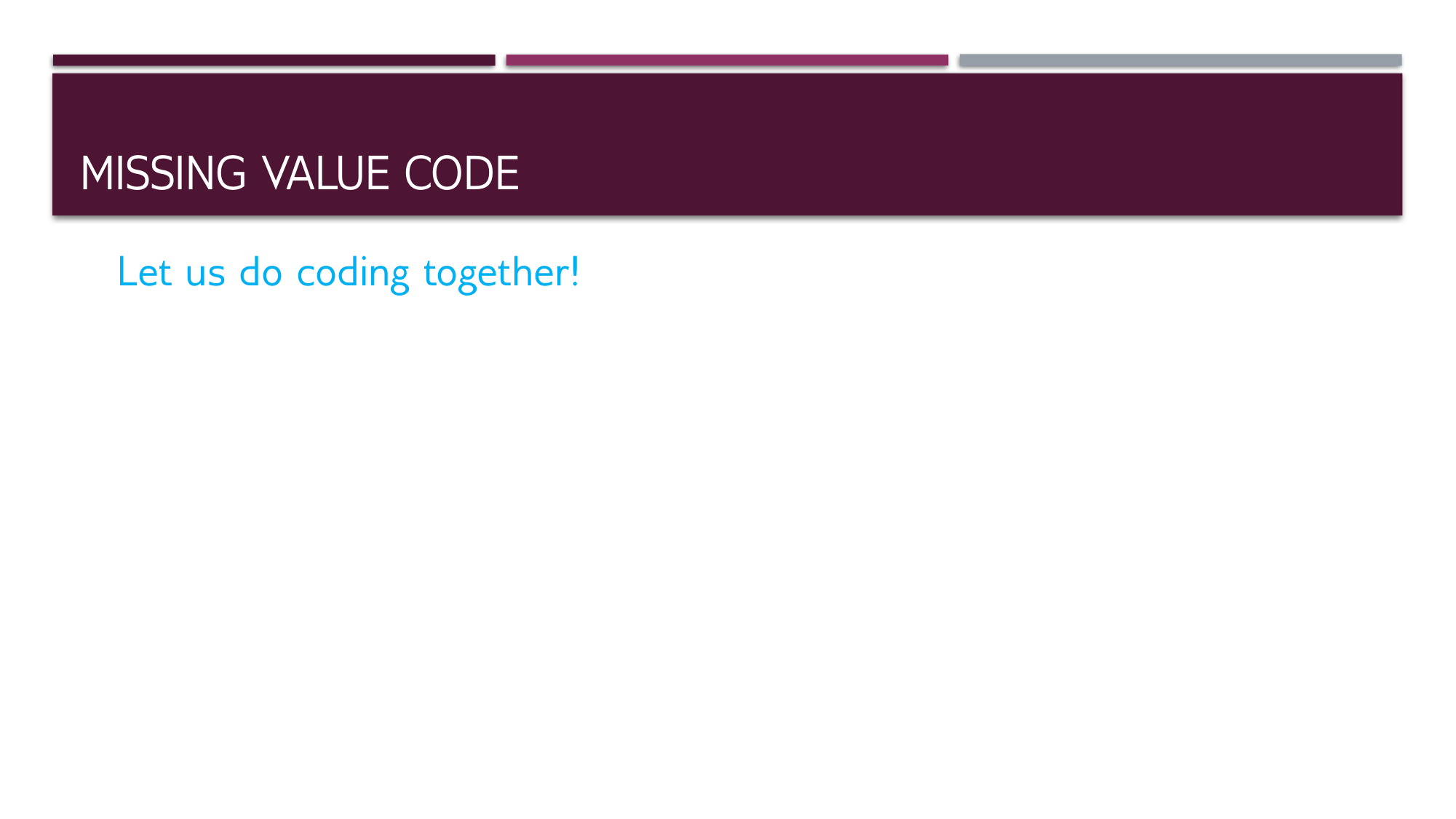

# Missing value Code
Let us do coding together!